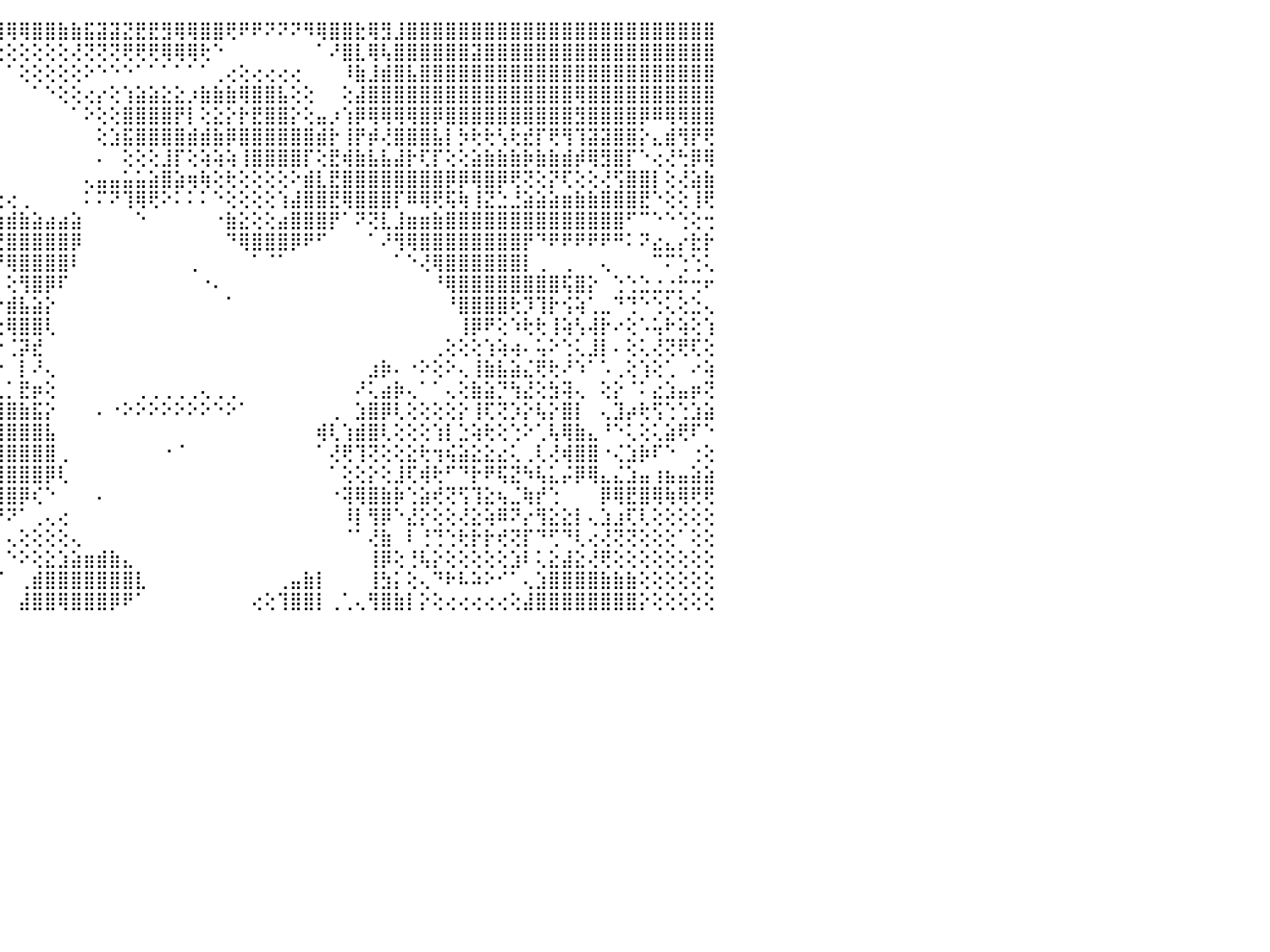

⢕⢕⢕⢕⢕⢕⢕⢕⢕⢕⢕⢕⢕⠀⠀⠀⢸⣿⣿⣿⣿⣿⣿⣇⢀⢕⢕⢇⢻⢸⣿⢕⢕⢕⢕⢕⢕⢜⢝⢝⢝⢟⢟⢟⢿⢿⢿⣿⣿⣷⣷⣯⣽⣽⣝⣟⣟⣻⢿⢿⣿⣿⢟⠟⠟⠝⠝⠝⠻⢿⣿⣿⣗⢿⣻⣸⣿⣿⣿⣿⣿⣿⣿⣿⣿⣿⣿⣿⣿⣿⣿⣿⣿⣿⣿⣿⣿⣿⣿⣿⠀
⢕⢕⢕⠕⠕⠁⠁⠁⠁⠁⠁⢁⠁⠀⠀⠀⢔⣿⣿⣿⣿⣿⣿⣿⢕⢕⢕⢜⢸⣔⢟⢕⢕⢕⢕⢕⢕⢕⢕⢕⢕⢕⢕⢕⢕⢕⢕⢕⢕⢕⢜⢝⢝⢝⢟⢟⢟⢿⢿⢿⢗⠑⠀⠀⠀⠀⠀⠀⠀⠁⠜⣿⣇⢿⢧⣿⣿⣿⣿⣿⣿⣽⣿⣿⣿⣿⣿⣿⣿⣿⣿⣿⣿⣿⣿⣿⣿⣿⣿⣿⠀
⣷⣧⣕⠀⠀⠀⠀⠀⢀⢄⢀⢕⠔⠀⢔⢄⣾⣿⣿⣿⣿⣿⣿⣿⢕⢕⢕⣿⡿⢼⡇⢕⢱⣷⡕⠑⢱⡵⢕⢕⠑⠑⠁⠀⠀⠁⢕⢕⢕⢕⢕⠕⠑⠑⠑⠁⠁⠁⠁⠁⠁⢀⢔⢕⢔⢔⢔⢔⠀⠀⠀⠸⣷⣸⣾⣿⣧⣿⣿⣿⣿⣿⣿⣿⣿⣿⣿⣿⣿⣿⣿⣿⣿⣿⣿⣿⣿⣿⣿⣿⠀
⣿⣿⣿⢕⠕⢕⢕⠕⠕⠑⠑⢕⢕⢕⢕⢕⢙⣿⣿⣿⣿⣿⣿⣿⢕⢕⢕⢡⣜⣻⣕⢌⢕⢙⢑⢕⢕⠕⠁⠀⠀⠀⠀⠀⠀⠀⠀⠁⠑⢕⢕⢔⡔⢕⢱⣵⣵⣕⣕⡰⣷⣷⣷⢿⣿⣿⣧⢕⢕⠀⠀⢕⣼⣿⣿⣿⣿⣿⣿⣿⣿⣿⣿⣿⣿⣿⣿⣿⣿⢿⣿⣿⣿⣿⣿⣿⣿⣿⣿⣿⠀
⣿⢿⣿⢕⢔⢕⢕⢕⣿⢸⣷⣿⢕⢕⢕⢕⢰⣿⣿⣿⣿⣿⣿⣿⣕⡕⢕⢘⢏⡜⢗⢕⢕⢸⡷⢕⠑⠀⠀⠀⠀⠀⠀⠀⠀⠀⠀⠀⠀⠀⠁⠕⢕⢕⣿⣿⣿⣿⡟⡇⢕⣕⡕⡗⣟⣿⣿⡕⢕⣤⡰⢱⡿⢿⢿⢿⢿⣿⡿⣿⣿⣿⣿⣿⣿⣿⣿⣿⣿⣻⣿⣿⣿⣿⡿⠿⢿⢿⣿⣿⠀
⣿⣭⣯⡕⠕⢕⢕⢅⢹⢸⣿⢿⢕⢕⢕⢕⢱⣷⣶⣕⣿⣿⣿⣿⣿⡧⢕⣾⡖⣷⢕⢕⢕⢸⣿⢕⢀⠀⠀⠀⠀⠀⠀⠀⠀⠀⠀⠀⠀⠀⠀⠀⢕⣱⣯⣿⣿⣿⣿⣾⣾⣷⡿⣿⣿⣿⣿⣿⣿⣾⡗⢸⡟⡾⢜⣿⣿⣿⣧⡇⡳⢗⢗⢣⢗⣞⡏⢟⢻⢹⣽⣽⣿⣿⡕⣄⣾⢻⡟⢟⠀
⢾⣿⣻⡇⠄⢕⢕⢕⢜⢜⡝⢜⢕⢕⢕⢕⢜⣿⣿⢿⢿⣿⣿⣿⡏⢕⢕⢝⢱⣿⢕⢕⢕⢸⣿⡕⢕⣱⣦⡔⠀⠀⠀⠀⠀⠀⠀⠀⠀⠀⠀⠀⠄⠀⢕⢕⢕⣸⡏⢕⢵⢵⢵⢸⣿⣿⣿⣿⡏⢕⣟⢾⣷⣧⣧⣼⡗⢏⡏⢕⢕⣵⣷⣷⣷⡷⣷⣷⣾⡾⢿⣻⣿⡏⠑⢔⢜⢓⡿⢿⠀
⠝⡕⢹⢕⢔⢕⢕⢕⢔⢔⢔⢔⢕⢕⢕⢕⢕⢜⢕⢕⢕⢜⢟⣿⣧⣕⢕⢕⢸⣿⠕⠕⢷⢷⡗⠃⢰⣾⣿⡇⢀⢄⡔⢲⡄⠀⠀⠀⠀⠀⠀⢄⣤⣤⣥⣥⣵⣿⣵⢶⢷⢕⢗⢕⢕⢕⢕⠕⣾⣇⣟⣿⣿⣿⣿⣿⣿⣿⣿⡿⡿⢿⣿⡿⢟⢝⢕⡝⢏⢕⢕⢜⢫⣿⣿⡇⢕⢜⣵⣷⠀
⣵⣥⡅⢕⢕⡑⢸⣿⡇⠕⢕⠕⠕⠕⢕⢀⢕⢕⣕⢕⢕⢕⢕⢝⢍⢿⣿⣵⢜⣿⡕⠑⢑⢅⢕⠐⢜⢻⣿⣿⢕⣿⣧⡾⢕⢔⢀⠀⠀⠀⠀⠅⠍⠝⢹⢿⢟⠕⠅⠅⠅⠑⢕⢕⢕⢕⢱⣼⣿⣿⣟⢿⣿⣿⣿⡏⠿⢿⢟⢯⢷⢸⣝⣑⣘⣵⣵⣵⣶⣷⣷⣿⣿⣿⣟⠑⢕⢕⢸⢟⠀
⣿⣿⡇⢕⠈⠑⠏⠛⢧⡕⠔⠵⠵⠁⢄⢕⢕⢕⡟⢳⢇⢕⠕⠀⢀⢕⢝⣏⡕⣿⡇⠀⠁⠅⠙⢇⠛⠘⢻⣿⣿⡿⢇⢑⣵⣾⣷⣵⣴⣴⣵⠀⠀⠀⠀⠑⠀⠀⠀⠀⠀⠐⣷⣕⢕⢕⣴⣿⣿⣿⡟⠁⠝⢝⣇⣸⣶⣶⣷⣿⣿⣿⣿⣿⣿⣿⣿⣿⣿⣿⣿⣿⣿⠋⠉⠑⠑⢑⢕⢒⠀
⠅⠄⢕⢕⢔⢄⢄⢄⢌⢅⠄⠀⢄⢀⡕⢕⢕⢔⣷⣧⣕⢕⢕⢕⢕⢕⢕⢜⣹⣿⣧⡔⢄⢄⢀⠄⣤⣕⣕⡕⢕⢕⢕⢕⣝⣿⣿⣿⣿⣿⡿⠀⠀⠀⠀⠀⠀⠀⠀⠀⠀⠀⠙⢿⣿⣿⣿⡿⠟⠋⠀⠀⠀⠁⠜⢻⢿⣿⣿⣿⣿⣿⣿⣿⣿⡟⠙⠟⠟⠟⠟⠟⠛⠅⠝⣔⣄⡔⣗⡗⠀
⢀⢐⢗⣷⣷⣷⣷⣧⣥⣵⣵⣵⢗⢏⣕⣜⢝⢵⣿⡧⢝⢕⢕⢕⢕⢕⢔⢜⠸⣟⢿⢇⣱⣼⣿⣷⣾⣿⢟⠋⠁⠀⠀⠁⠟⢿⣿⣿⣿⣿⠇⠀⠀⠀⠀⠀⠀⠀⠀⢀⠀⠀⠀⠀⠁⠈⠁⠀⠀⠀⠀⠀⠀⠀⠀⠁⠑⢜⢿⣿⣿⣿⣿⣿⣿⡇⢀⠀⢀⠀⠀⢄⠀⠀⠀⠉⠍⢑⢑⢅⠀
⣷⣾⣿⣿⣿⣿⣿⣿⣿⣿⣿⣿⣿⣷⣿⣿⢷⢕⢕⠕⠕⠑⢁⡁⠑⢕⢕⣕⣕⣑⣱⣼⣿⣿⣿⣿⣿⠑⠀⠀⠀⠀⠀⠀⠀⢕⢻⣿⡿⠏⠀⠀⠀⠀⠀⠀⠀⠀⠀⠀⠐⠄⠀⠀⠀⠀⠀⠀⠀⠀⠀⠀⠀⠀⠀⠀⠀⠀⠘⢿⣿⣿⣿⣿⣿⣿⣿⣿⢯⣿⡕⠀⢑⢑⣑⣐⣐⡓⢒⠖⠀
⣿⣿⣿⣿⣿⣿⣿⣿⣿⣿⣿⣿⣿⢗⢝⣜⡕⢕⢕⢕⢔⢀⢕⣿⢕⢕⢕⢻⣿⣿⣿⢿⣿⣿⣿⣿⡏⠀⠀⠀⠀⠀⠀⠀⠔⣾⣧⣵⡕⠀⠀⠀⠀⠀⠀⠀⠀⠀⠀⠀⠀⠀⠁⠀⠀⠀⠀⠀⠀⠀⠀⠀⠀⠀⠀⠀⠀⠀⠀⠘⣿⣿⣿⣿⢗⡹⢹⡗⢪⢵⢁⣀⠙⢙⠑⢑⢅⢕⣑⢄⠀
⣿⣿⣿⣿⣿⣿⣿⣿⣿⣿⣿⡿⣣⣾⣿⣿⣿⣿⣷⡕⢑⢀⢕⢟⢕⢎⢕⢏⢝⣿⣿⣺⣿⣿⣿⠏⠁⠀⠀⠀⠀⠀⠀⠀⢔⢿⣿⣿⢇⠀⠀⠀⠀⠀⠀⠀⠀⠀⠀⠀⠀⠀⠀⠀⠀⠀⠀⠀⠀⠀⠀⠀⠀⠀⠀⠀⠀⠀⠀⠀⢸⡿⠟⢕⠱⢗⢗⢸⢵⢣⢼⡗⠔⢕⠡⢥⠗⢵⢕⢱⠀
⣿⣿⣿⣿⣿⣿⣿⣿⣿⣿⣿⢳⣿⢟⢿⢟⢍⣻⣿⣷⡕⢁⠑⠁⢕⢱⣼⢕⢿⣿⡿⣺⣿⣿⠇⠀⠀⠀⠀⠀⠀⠀⠀⠀⠐⢈⡽⣞⠀⠀⠀⠀⠀⠀⠀⠀⠀⠀⠀⠀⠀⠀⠀⠀⠀⠀⠀⠀⠀⠀⠀⠀⠀⠀⠀⠀⠀⠀⢀⢕⢕⢕⢱⢵⢴⠄⢥⠕⢑⢅⣸⡇⠄⢕⢅⢜⢝⢟⢏⢕⠀
⣿⣿⣿⣿⣿⣿⣿⣿⣿⣿⡇⢸⣿⠕⠕⢕⢕⢻⣿⢇⢕⢕⣄⣵⣕⢜⢻⢿⢿⢟⢰⣿⣿⠕⠀⠀⠀⠀⠀⠀⠀⠀⠀⠀⠐⠀⡇⠜⢄⠀⠀⠀⠀⠀⠀⠀⠀⠀⠀⠀⠀⠀⠀⠀⠀⠀⠀⠀⠀⠀⠀⠀⠀⣰⡷⠄⠐⠕⢕⠕⢄⢸⣷⣧⣵⣌⢟⢗⠜⠱⠁⠡⢀⢕⢱⢕⢁⠀⠔⢵⠀
⣿⣿⣿⣿⣿⣿⣿⣿⣿⣿⣧⢹⣿⣎⠐⠀⢕⠀⠜⢕⢳⠟⢿⢟⠏⣕⣕⣵⣵⣷⣿⡏⠁⠀⠀⠀⠀⠀⠀⠀⠀⠀⠀⠀⣄⡁⣟⡶⢕⠀⠀⠀⠀⠀⠀⢀⢀⢀⢀⢀⢄⢀⢀⠀⠀⠀⠀⠀⠀⠀⠀⠀⠜⢅⣴⡷⢄⠁⠁⢄⢕⣷⣵⡙⢳⣜⢕⣳⢽⢄⠀⢕⡕⠈⠅⣔⣱⣤⡶⢝⠀
⣿⣿⣿⣿⣿⣿⣿⣿⣿⣿⣿⣇⢜⢹⢧⡄⠑⢕⢔⢕⣕⣵⣷⣮⣿⡿⢿⣿⢟⠟⠁⠀⠀⠀⠀⠀⠀⠀⠀⠀⠀⠀⠀⢀⣿⣿⣷⣯⡕⠀⠀⠀⠄⠐⠕⠕⠕⠕⠕⠕⠕⠑⠕⠁⠀⠀⠀⠀⠀⠀⢀⠀⣱⣿⡿⢇⢕⢕⢕⢕⡕⢸⢏⢝⡱⡕⢧⡕⣿⡇⠀⢄⣹⡴⢗⢫⢑⢑⣱⣵⠀
⣿⣿⣿⣿⣿⣿⣿⣿⣿⣿⣿⣿⣷⣵⣵⣷⣷⣅⢕⢜⣿⣿⣿⢟⠁⠁⠀⠀⠀⠀⠀⠀⠀⠀⠀⠀⠀⠀⠀⠀⠀⠀⠀⢱⣿⣿⣿⣿⣧⠀⠀⠀⠀⠀⠀⠀⠀⠀⠀⠀⠀⠀⠀⠀⠀⠀⠀⠀⠀⢾⢇⢱⣾⣿⢇⢕⢕⢕⢱⡇⣑⢵⢗⢕⢑⠕⢁⢧⢿⣷⣄⠘⠑⢅⢕⢅⣵⢟⠏⠑⠀
⣿⣿⣿⣿⣿⣿⣿⣿⣿⣿⣿⣿⣿⣿⣿⣿⣿⣿⣧⡕⠝⢹⣵⡅⠀⠀⠀⠀⠀⠀⠀⠀⠀⠀⠀⠀⢀⣠⠔⠀⠀⠀⠀⢸⣿⣿⣿⣿⣿⢀⠀⠀⠀⠀⠀⠀⠀⠐⠈⠀⠀⠀⠀⠀⠀⠀⠀⠀⠀⠁⢜⢟⢹⢝⢕⢕⣕⢗⢲⢮⣵⣕⣕⣔⢅⢀⢇⢜⢾⣿⣿⠐⢌⣱⡷⠏⠑⠀⢐⢕⠀
⣿⣿⣿⣿⣿⣿⣿⣿⣿⣿⣿⣿⣿⣿⣿⣿⣿⣿⣿⣷⡄⢸⡿⢿⢀⢀⠀⠀⠀⠀⠀⠀⠀⢀⣄⢠⢘⢍⠁⠀⠀⠀⠀⢌⣿⣿⣿⣿⡿⢇⠀⠀⠀⠀⠀⠀⠀⠀⠀⠀⠀⠀⠀⠀⠀⠀⠀⠀⠀⠀⠁⢕⢕⡕⢕⣸⢏⢾⢗⠋⠙⡗⠟⢯⣝⠳⢧⣅⡬⡿⢿⣄⣌⣱⣤⢰⣦⣤⣵⣵⠀
⣿⣿⣿⣿⣿⣿⣿⣿⣿⣿⣿⣿⣿⣿⣿⣿⣿⡿⢏⢕⢕⡕⣵⣷⡷⢧⣕⡔⢔⢔⢖⢳⢷⣼⣝⠀⠁⠀⠀⠀⠀⠀⠀⢕⣿⣿⡿⢎⠑⠀⠀⠀⠄⠀⠀⠀⠀⠀⠀⠀⠀⠀⠀⠀⠀⠀⠀⠀⠀⠀⠐⢽⢿⣿⣷⡷⢑⣵⢞⢝⢫⢹⣕⢦⣈⢷⡞⢑⠀⠀⠀⡿⢿⣟⣿⢿⢷⢿⢟⢟⠀
⣿⣿⣿⣿⣿⣿⣿⣿⣿⣿⣿⣿⣿⣿⣿⣿⣿⢇⢱⢳⣕⣼⢟⢝⢑⣻⣿⣿⣿⣷⣵⣕⣕⢕⠀⠑⠂⠀⠄⠀⠄⢀⠀⠑⠝⠝⠁⢀⢄⢔⠀⠀⠀⠀⠀⠀⠀⠀⠀⠀⠀⠀⠀⠀⠀⠀⠀⠀⠀⠀⠀⠸⡇⢻⡿⠑⣜⡕⢕⢕⢜⣕⢵⠿⠝⡔⢻⣕⣕⡇⢄⣱⣰⢏⢇⢕⢕⢕⢕⢕⠀
⣿⣿⣿⣿⣿⣿⣿⣿⣿⣿⣿⣿⣟⣯⣿⣿⡿⢕⣱⢇⡟⢕⢕⣕⣼⣿⣿⡿⢿⢿⢿⢿⢿⣷⣷⣴⣄⡅⢀⠀⠀⠁⢀⠀⠀⢄⢕⢕⢕⢕⢄⠀⠀⠀⠀⠀⠀⠀⠀⠀⠀⠀⠀⠀⠀⠀⠀⠀⠀⠀⠀⠈⠁⢜⣷⠀⠇⢘⢙⢑⢗⡗⡗⢞⢝⡏⠙⢋⠙⢇⢔⢜⢝⢝⢕⢕⢕⠁⢕⢕⠀
⣿⣿⣿⣿⣿⣿⣿⣿⣿⣿⣿⣿⣿⣿⣿⣿⡇⢕⡇⢼⣗⢕⣵⣿⣿⣷⣿⣿⣿⣿⣿⡿⣷⣿⣿⣿⣿⣿⣷⣷⣵⣔⣅⢀⠀⠑⠕⢕⣕⣱⣵⣶⣾⣷⣄⠀⠀⠀⠀⠀⠀⠀⠀⠀⠀⠀⠀⠀⠀⠀⠀⠀⠀⢸⡿⢕⢘⢧⡕⢕⢕⢕⢕⢕⣱⠇⢅⣕⣼⣕⢜⢟⢕⢕⢕⢕⢕⢕⢕⢕⠀
⣿⣿⣿⣿⣿⣿⣿⣿⣿⣿⣿⣿⣿⣿⣿⣿⣿⣵⢧⣷⣿⣿⣿⣿⣿⣿⣿⣿⣿⣿⣿⣿⣿⣿⣿⣿⣿⣿⣿⣿⣿⣿⢟⠑⠈⠀⢀⣾⣿⣿⣿⣿⣿⣿⣿⣇⠀⠀⠀⠀⠀⠀⠀⠀⠀⠀⢀⣤⣷⡇⠀⠀⠀⢸⣳⡅⢕⢄⠙⠗⠧⠵⠕⠊⠁⢄⣱⣿⣿⣿⣿⣷⣷⣷⢕⢕⢕⢕⢕⢕⠀
⣿⣿⣿⣿⣿⣿⣿⣿⣿⣿⣿⣿⣿⣿⣿⣿⣿⣿⢸⣿⣿⣿⣿⣿⣿⣿⣿⡿⢏⣼⣿⣿⣿⣿⣿⣿⣿⣿⣿⣿⡿⠑⠀⠀⠀⠀⣼⣿⣿⢿⣿⣿⣿⡿⠟⠁⠀⠀⠀⠀⠀⠀⠀⠀⢔⢕⢹⣿⣿⡇⢀⢁⢄⢻⣿⣷⡇⡕⢕⢔⢔⢔⢔⢔⢕⣼⣿⣿⣿⣿⣿⣿⣿⣿⡕⢕⢕⢕⢕⢕⠀
⠀⠀⠀⠀⠀⠀⠀⠀⠀⠀⠀⠀⠀⠀⠀⠀⠀⠀⠀⠀⠀⠀⠀⠀⠀⠀⠀⠀⠀⠀⠀⠀⠀⠀⠀⠀⠀⠀⠀⠀⠀⠀⠀⠀⠀⠀⠀⠀⠀⠀⠀⠀⠀⠀⠀⠀⠀⠀⠀⠀⠀⠀⠀⠀⠀⠀⠀⠀⠀⠀⠀⠀⠀⠀⠀⠀⠀⠀⠀⠀⠀⠀⠀⠀⠀⠀⠀⠀⠀⠀⠀⠀⠀⠀⠀⠀⠀⠀⠀⠀⠀